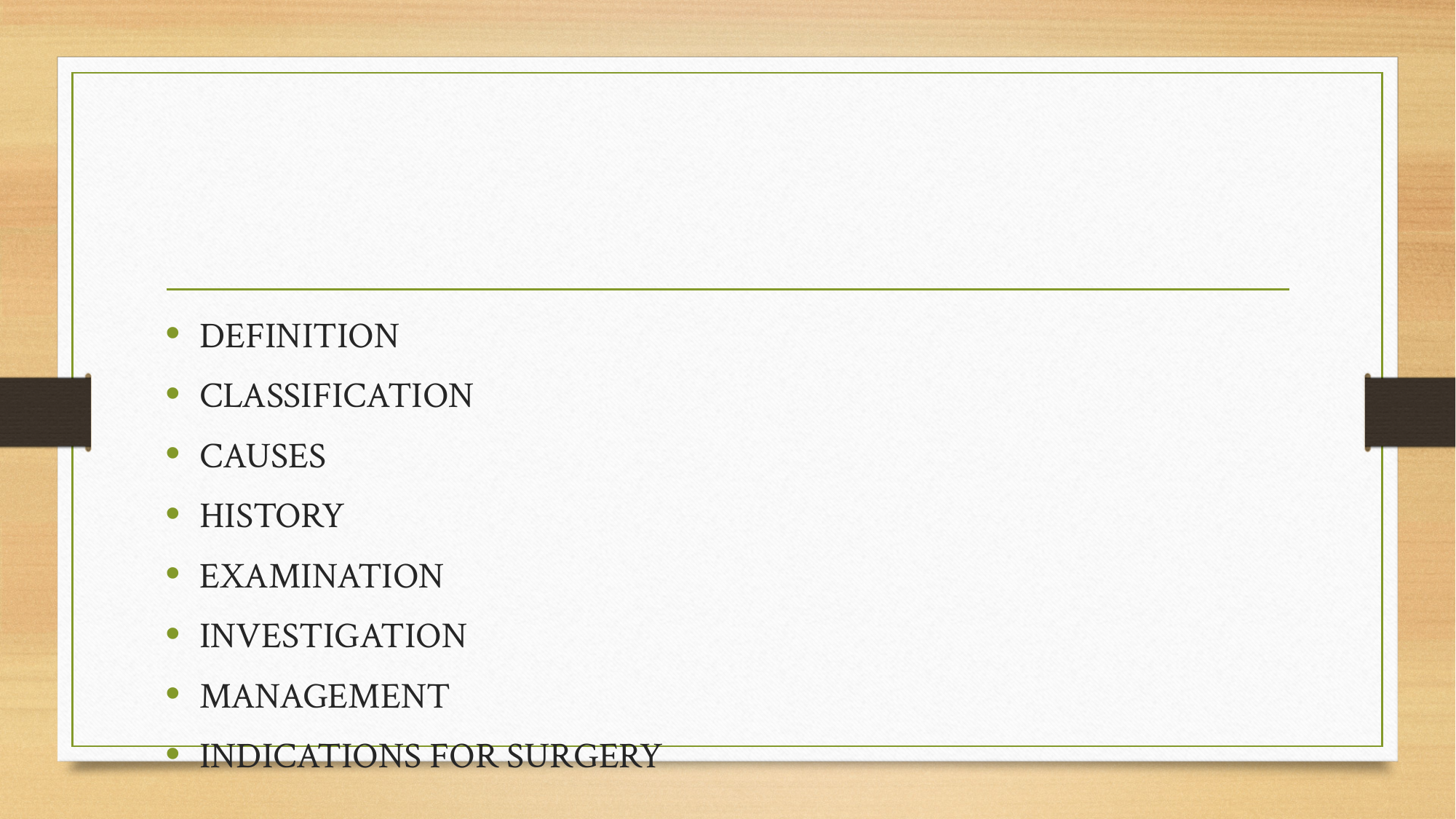

#
DEFINITION
CLASSIFICATION
CAUSES
HISTORY
EXAMINATION
INVESTIGATION
MANAGEMENT
INDICATIONS FOR SURGERY